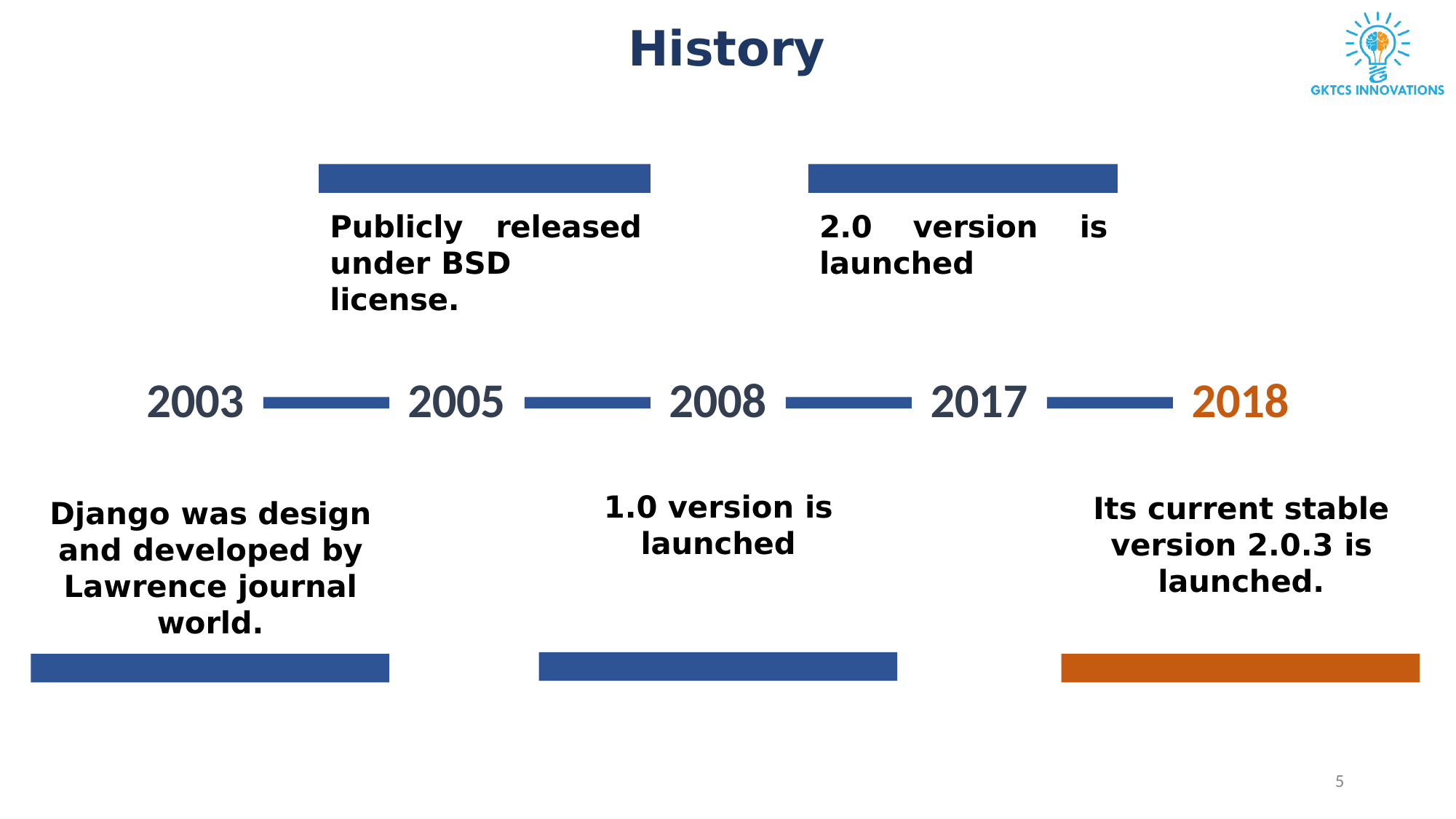

# History

Publicly	released under BSD license.
2.0
version	is
launched
2003
2005
2008
2017
2018

1.0 version is
launched
Its current stable version 2.0.3 is launched.
Django was design and developed by Lawrence journal world.

5